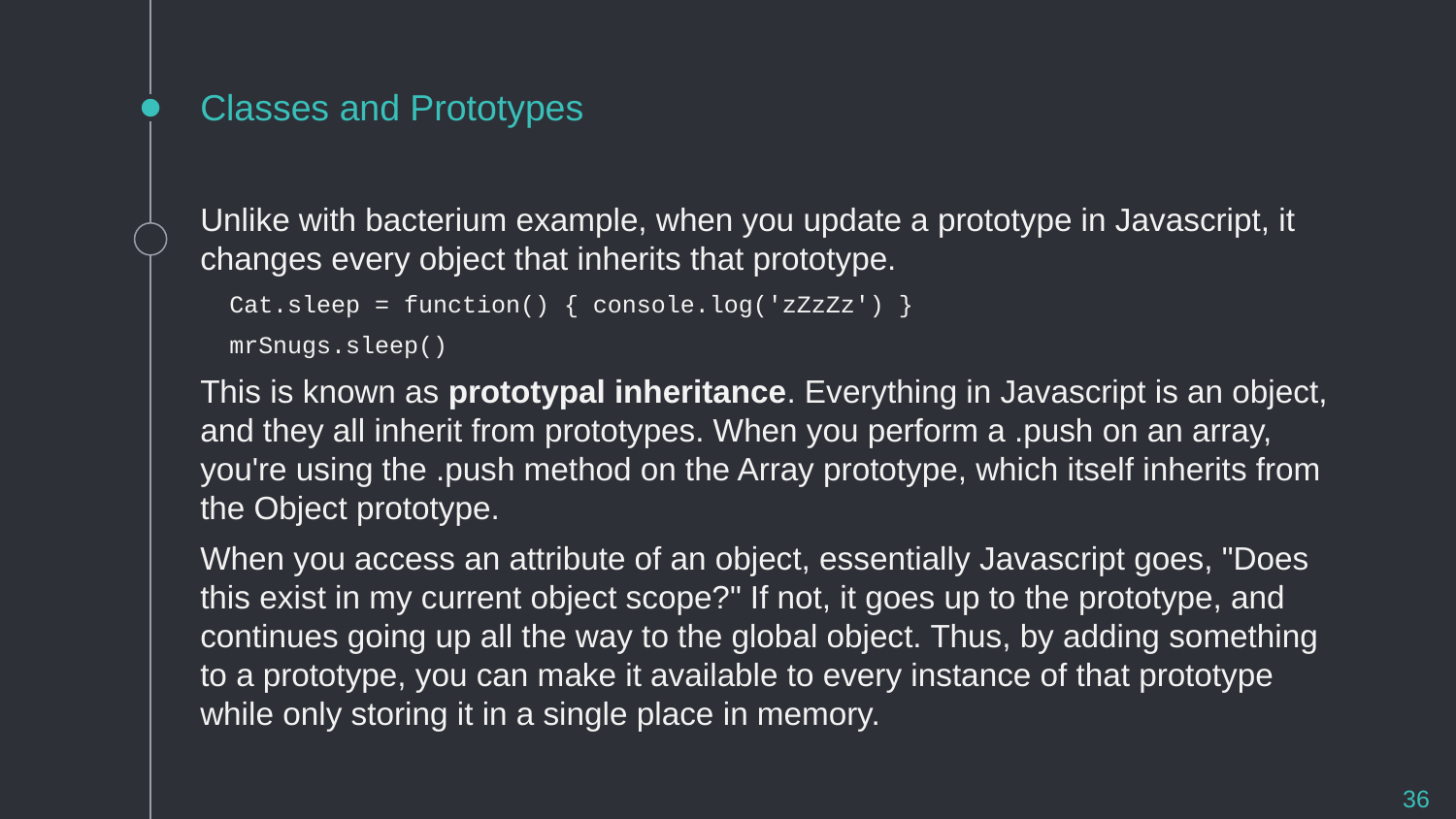

# Classes and Prototypes
Unlike with bacterium example, when you update a prototype in Javascript, it changes every object that inherits that prototype.
  Cat.sleep = function() { console.log('zZzZz') }
  mrSnugs.sleep()
This is known as prototypal inheritance. Everything in Javascript is an object, and they all inherit from prototypes. When you perform a .push on an array, you're using the .push method on the Array prototype, which itself inherits from the Object prototype.
When you access an attribute of an object, essentially Javascript goes, "Does this exist in my current object scope?" If not, it goes up to the prototype, and continues going up all the way to the global object. Thus, by adding something to a prototype, you can make it available to every instance of that prototype while only storing it in a single place in memory.
36